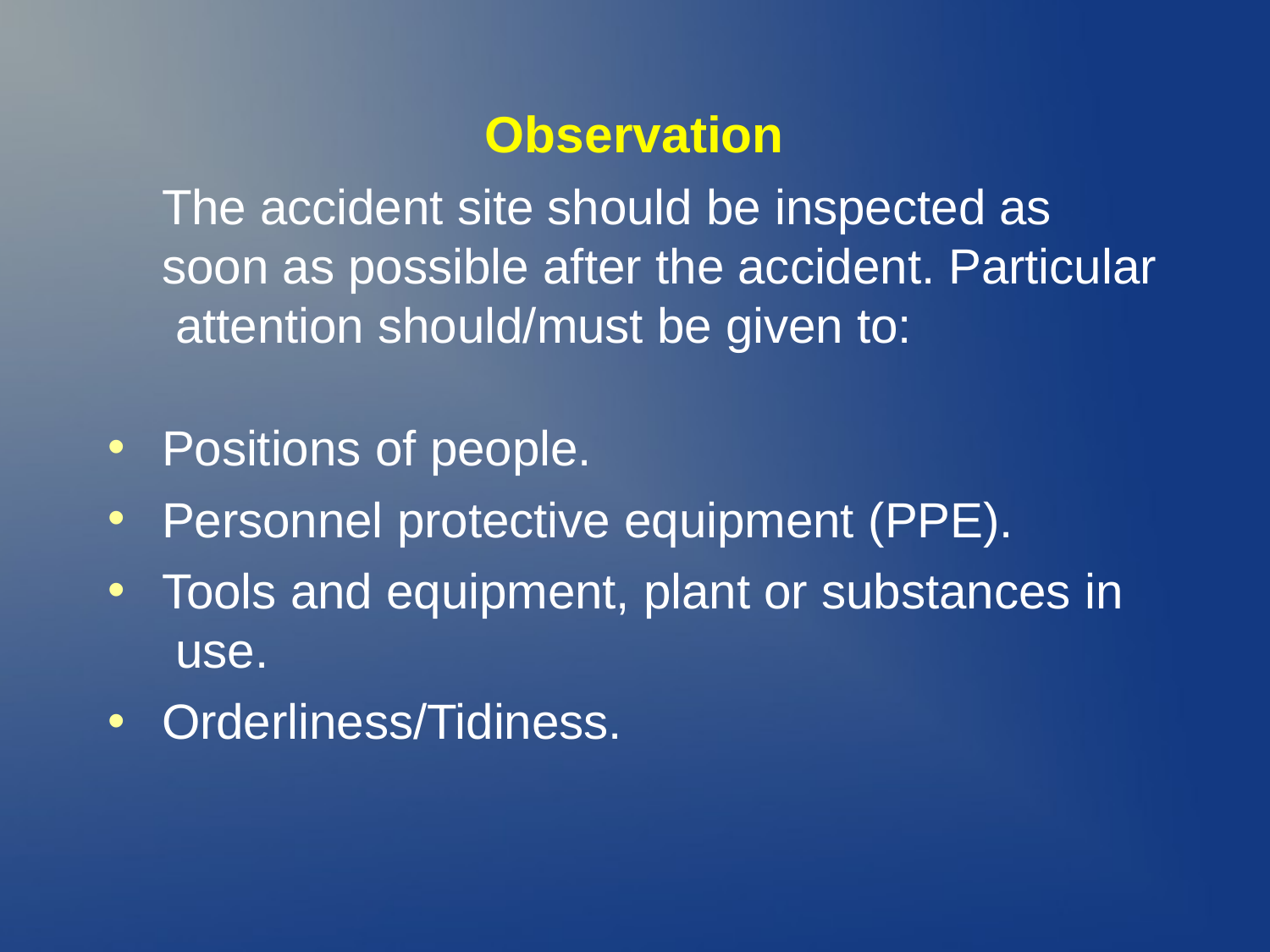

# Observation
The accident site should be inspected as  soon as possible after the accident. Particular  attention should/must be given to:
•
•
•
Positions of people.
Personnel protective equipment (PPE).
Tools and equipment, plant or substances in  use.
Orderliness/Tidiness.
•